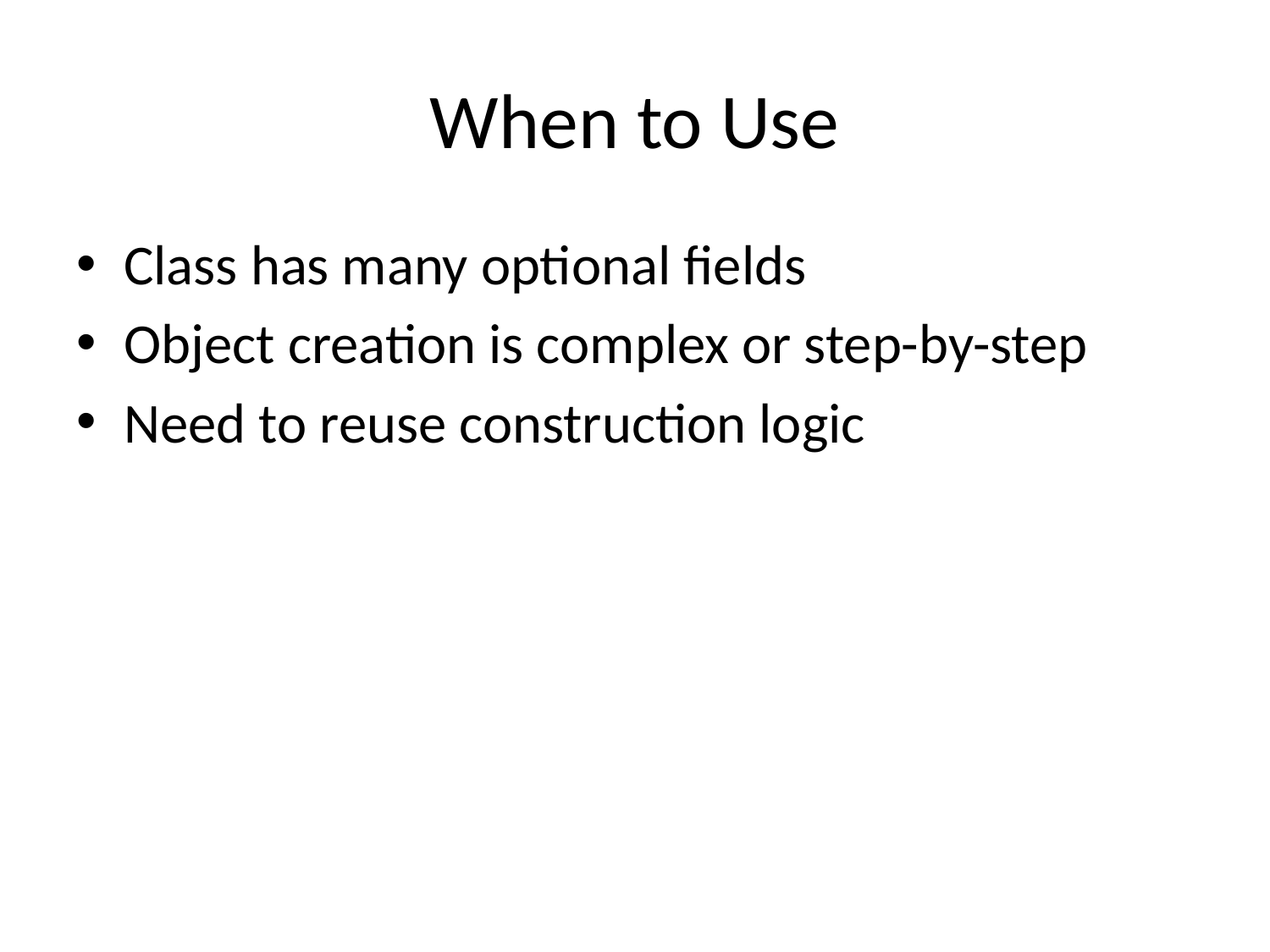

# When to Use
Class has many optional fields
Object creation is complex or step-by-step
Need to reuse construction logic